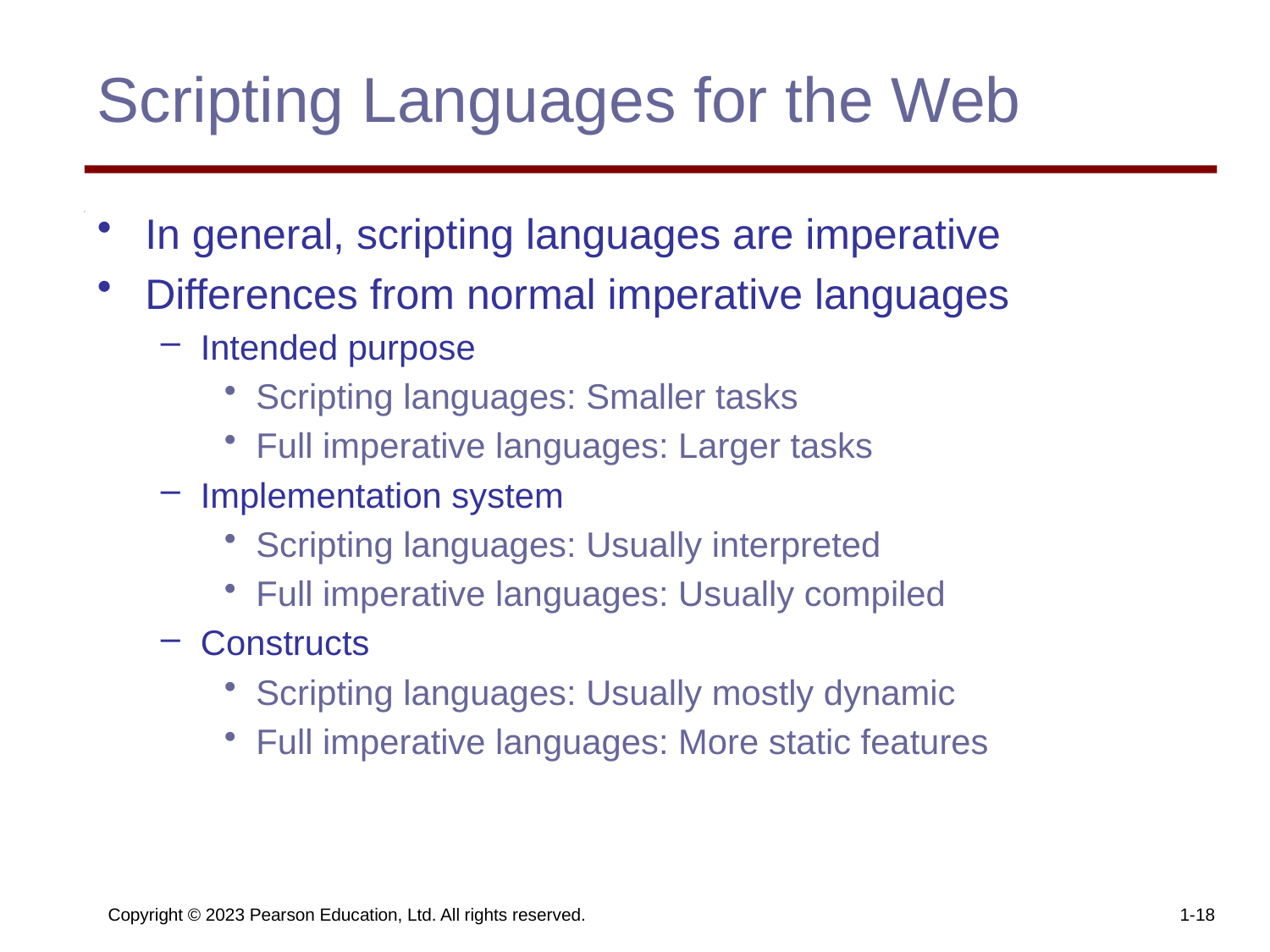

# Scripting Languages for the Web
In general, scripting languages are imperative
Differences from normal imperative languages
Intended purpose
Scripting languages: Smaller tasks
Full imperative languages: Larger tasks
Implementation system
Scripting languages: Usually interpreted
Full imperative languages: Usually compiled
Constructs
Scripting languages: Usually mostly dynamic
Full imperative languages: More static features
Copyright © 2023 Pearson Education, Ltd. All rights reserved.
1-18